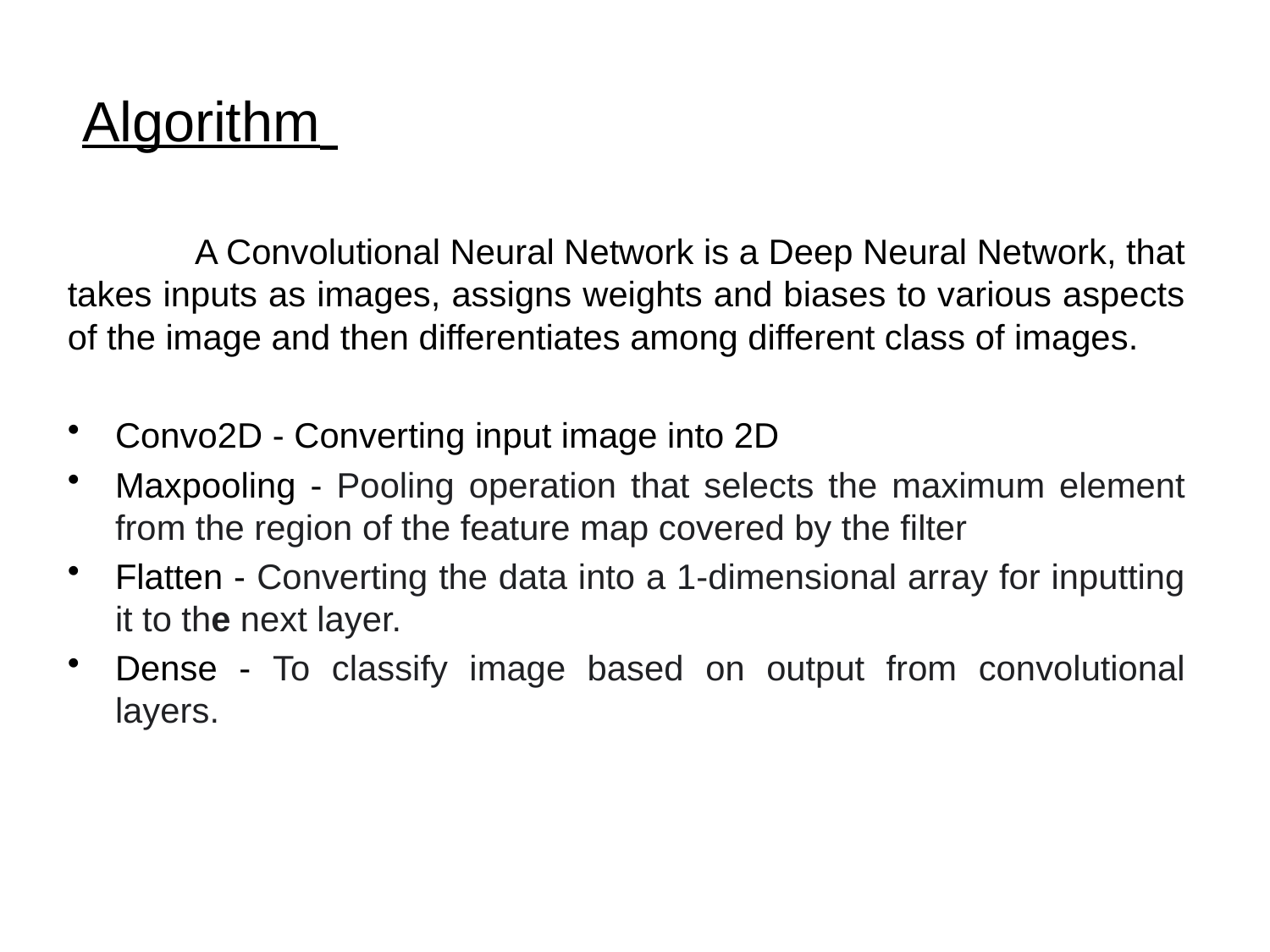

# Algorithm

   	A Convolutional Neural Network is a Deep Neural Network, that takes inputs as images, assigns weights and biases to various aspects of the image and then differentiates among different class of images.

Convo2D - Converting input image into 2D
Maxpooling - Pooling operation that selects the maximum element from the region of the feature map covered by the filter
Flatten - Converting the data into a 1-dimensional array for inputting it to the next layer.
Dense - To classify image based on output from convolutional layers.